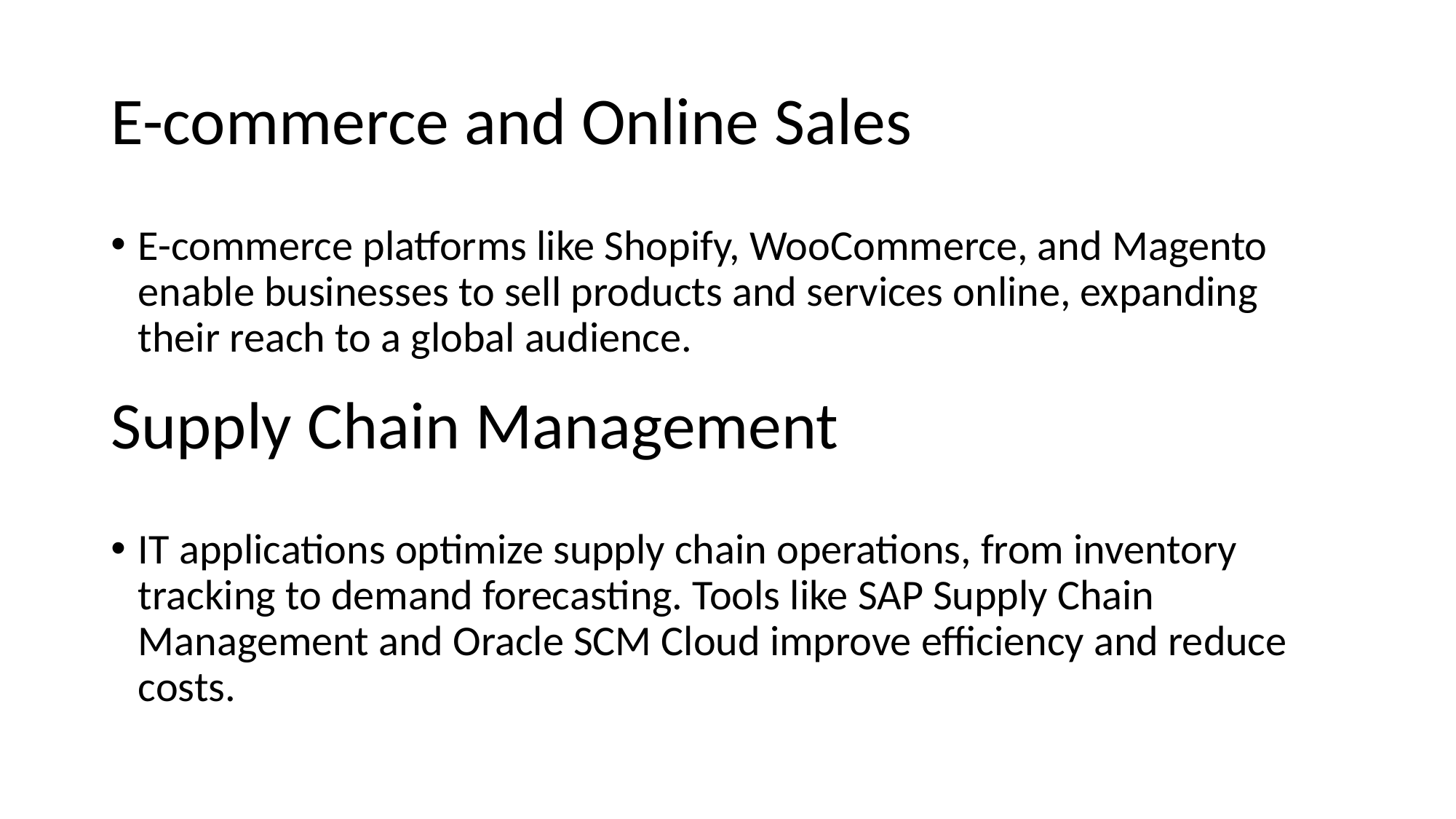

# E-commerce and Online Sales
E-commerce platforms like Shopify, WooCommerce, and Magento enable businesses to sell products and services online, expanding their reach to a global audience.
Supply Chain Management
IT applications optimize supply chain operations, from inventory tracking to demand forecasting. Tools like SAP Supply Chain Management and Oracle SCM Cloud improve efficiency and reduce costs.